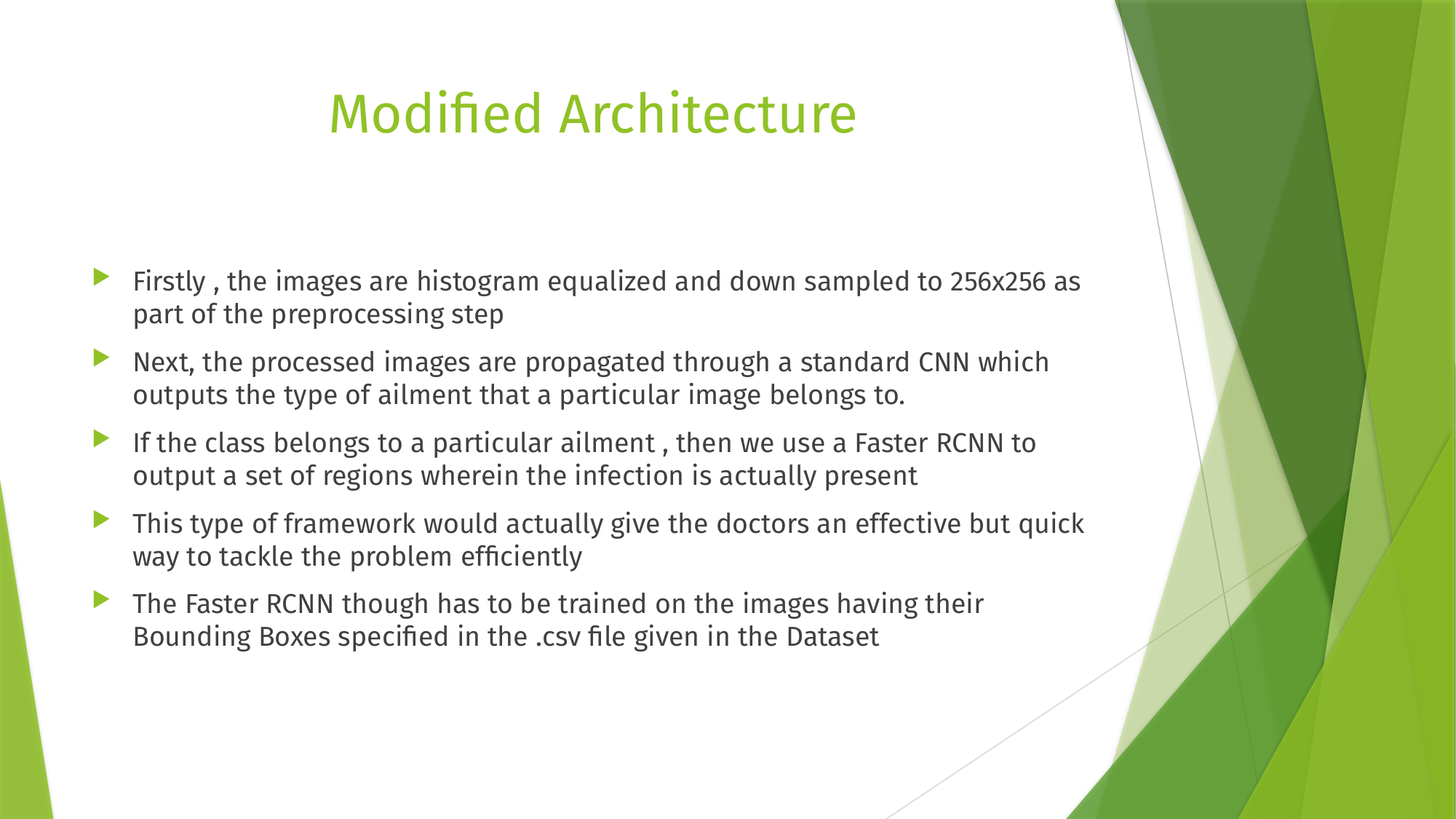

# Modified Architecture
Firstly , the images are histogram equalized and down sampled to 256x256 as part of the preprocessing step
Next, the processed images are propagated through a standard CNN which outputs the type of ailment that a particular image belongs to.
If the class belongs to a particular ailment , then we use a Faster RCNN to output a set of regions wherein the infection is actually present
This type of framework would actually give the doctors an effective but quick way to tackle the problem efficiently
The Faster RCNN though has to be trained on the images having their Bounding Boxes specified in the .csv file given in the Dataset